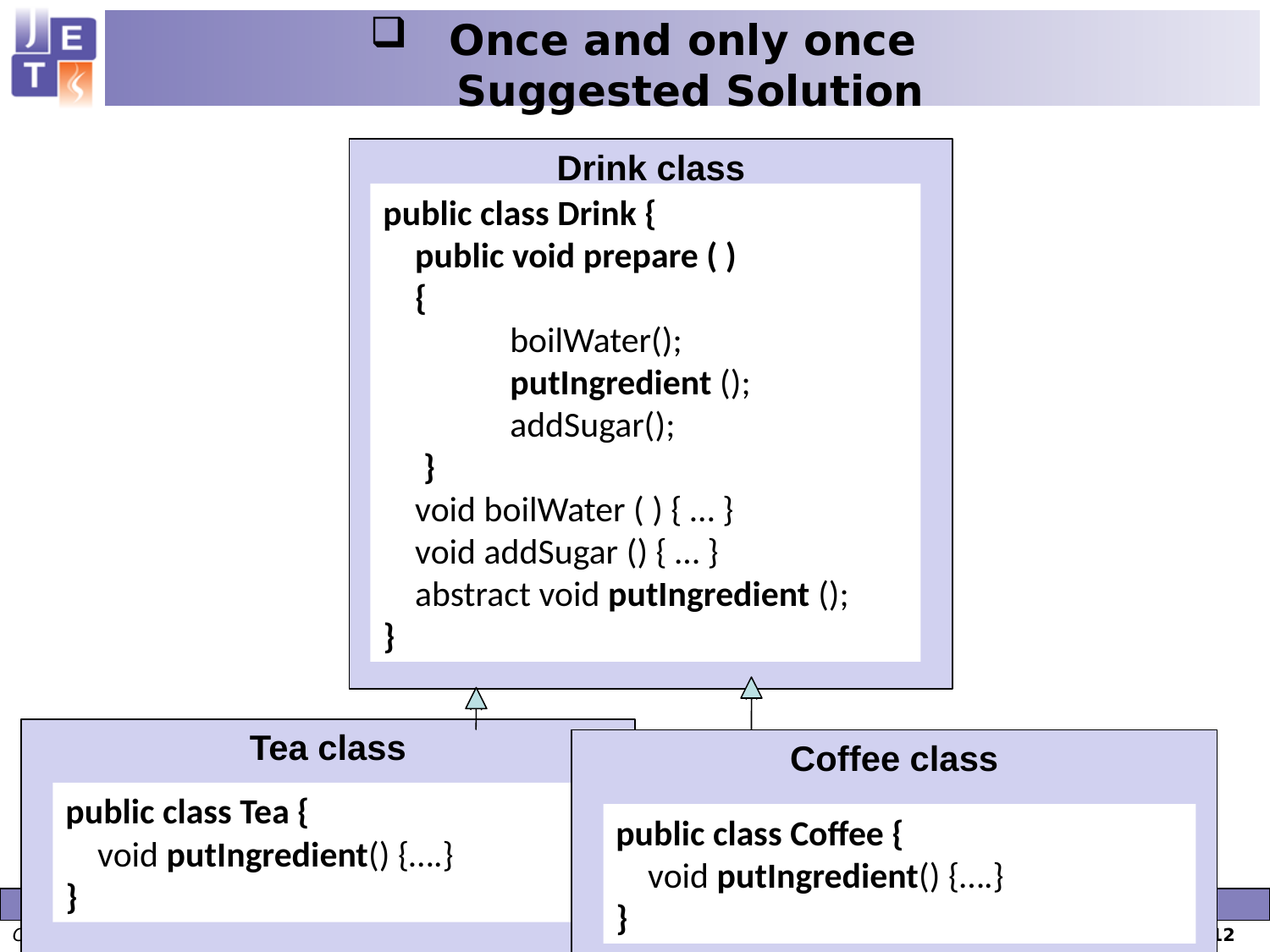

# Once and only once Suggested Solution
Drink class
public class Drink {
    public void prepare ( )
    {
	boilWater();
	putIngredient ();
	addSugar();
     }
    void boilWater ( ) { … }
    void addSugar () { … }
    abstract void putIngredient ();
}

Tea class
Coffee class
public class Tea {
    void putIngredient() {….}
}
public class Coffee {
    void putIngredient() {….}
}